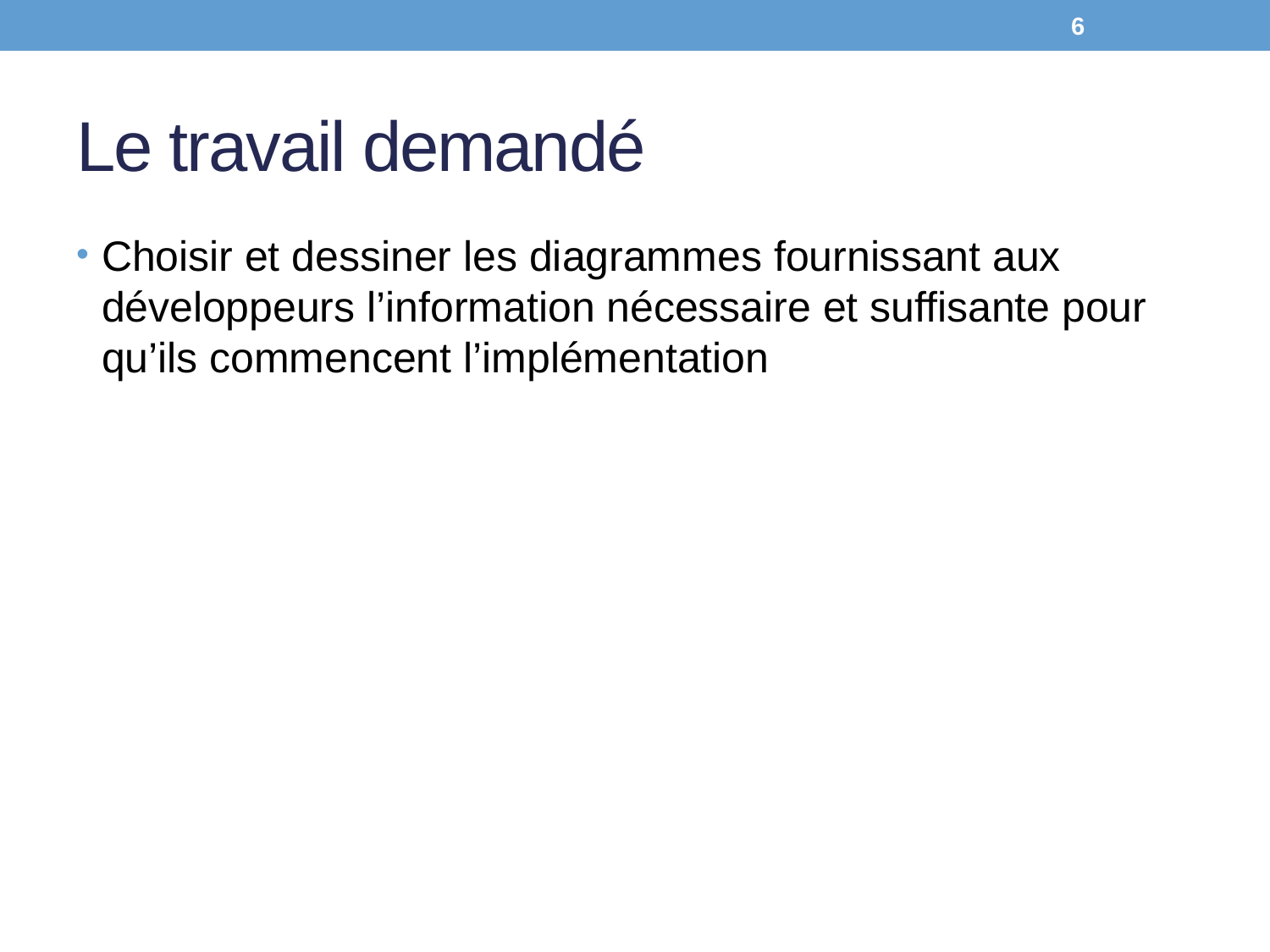

6
# Le travail demandé
Choisir et dessiner les diagrammes fournissant aux développeurs l’information nécessaire et suffisante pour qu’ils commencent l’implémentation